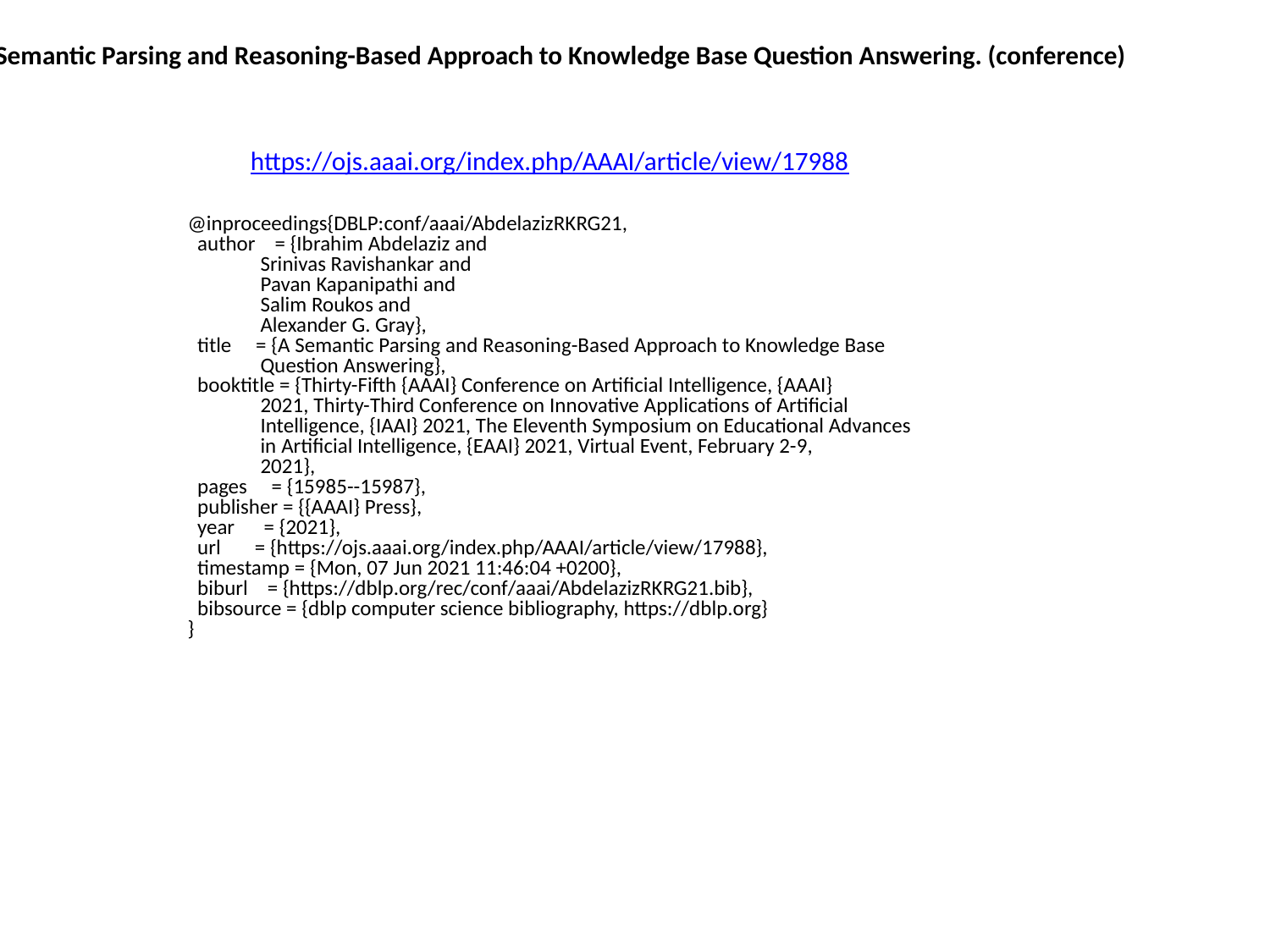

A Semantic Parsing and Reasoning-Based Approach to Knowledge Base Question Answering. (conference)

https://ojs.aaai.org/index.php/AAAI/article/view/17988

@inproceedings{DBLP:conf/aaai/AbdelazizRKRG21,
  author    = {Ibrahim Abdelaziz and
               Srinivas Ravishankar and
               Pavan Kapanipathi and
               Salim Roukos and
               Alexander G. Gray},
  title     = {A Semantic Parsing and Reasoning-Based Approach to Knowledge Base
               Question Answering},
  booktitle = {Thirty-Fifth {AAAI} Conference on Artificial Intelligence, {AAAI}
               2021, Thirty-Third Conference on Innovative Applications of Artificial
               Intelligence, {IAAI} 2021, The Eleventh Symposium on Educational Advances
               in Artificial Intelligence, {EAAI} 2021, Virtual Event, February 2-9,
               2021},
  pages     = {15985--15987},
  publisher = {{AAAI} Press},
  year      = {2021},
  url       = {https://ojs.aaai.org/index.php/AAAI/article/view/17988},
  timestamp = {Mon, 07 Jun 2021 11:46:04 +0200},
  biburl    = {https://dblp.org/rec/conf/aaai/AbdelazizRKRG21.bib},
  bibsource = {dblp computer science bibliography, https://dblp.org}
}